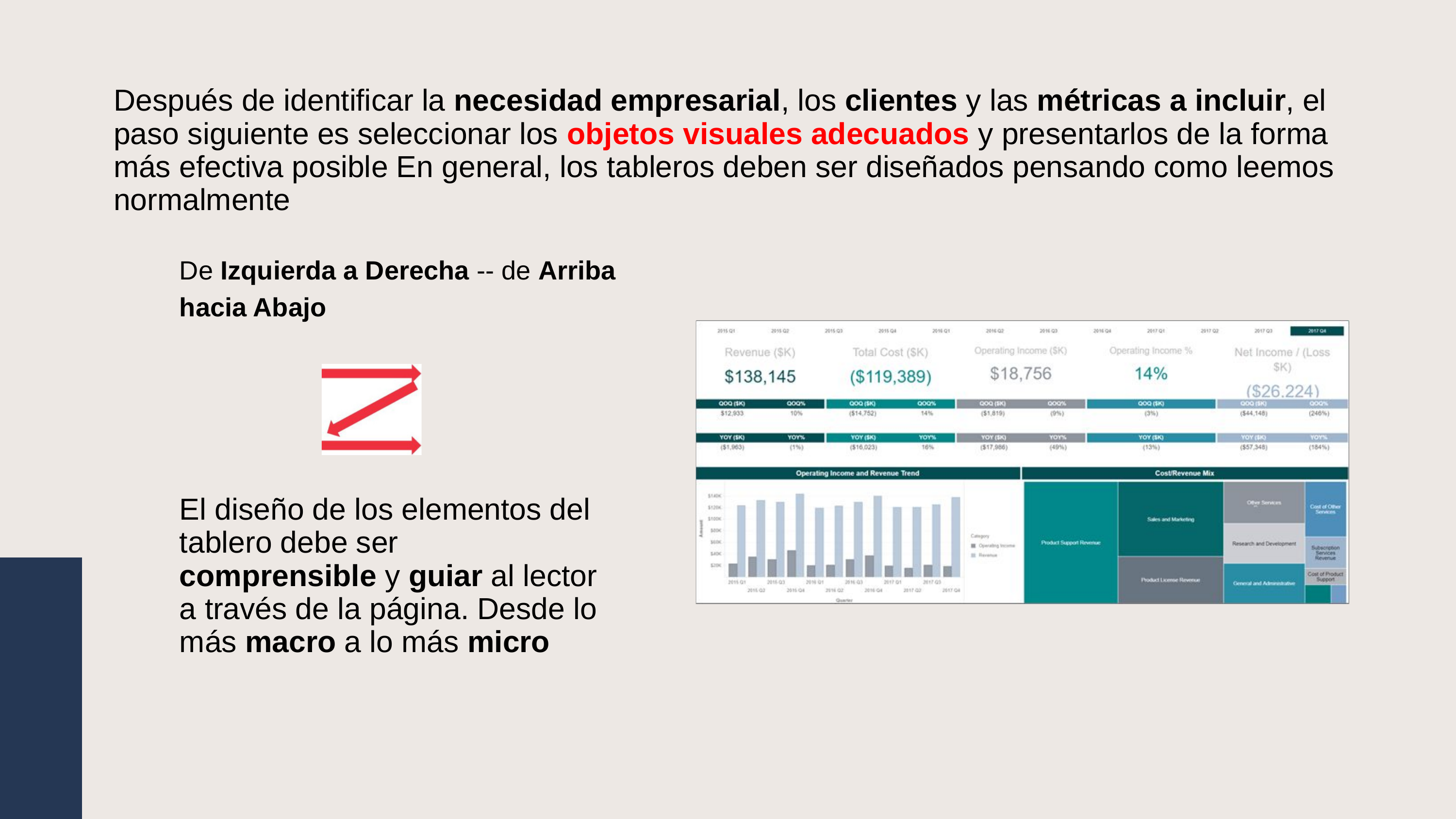

Después de identiﬁcar la necesidad empresarial, los clientes y las métricas a incluir, el paso siguiente es seleccionar los objetos visuales adecuados y presentarlos de la forma más efectiva posible En general, los tableros deben ser diseñados pensando como leemos normalmente
De Izquierda a Derecha -- de Arriba hacia Abajo

El diseño de los elementos del tablero debe ser comprensible y guiar al lector a través de la página. Desde lo más macro a lo más micro